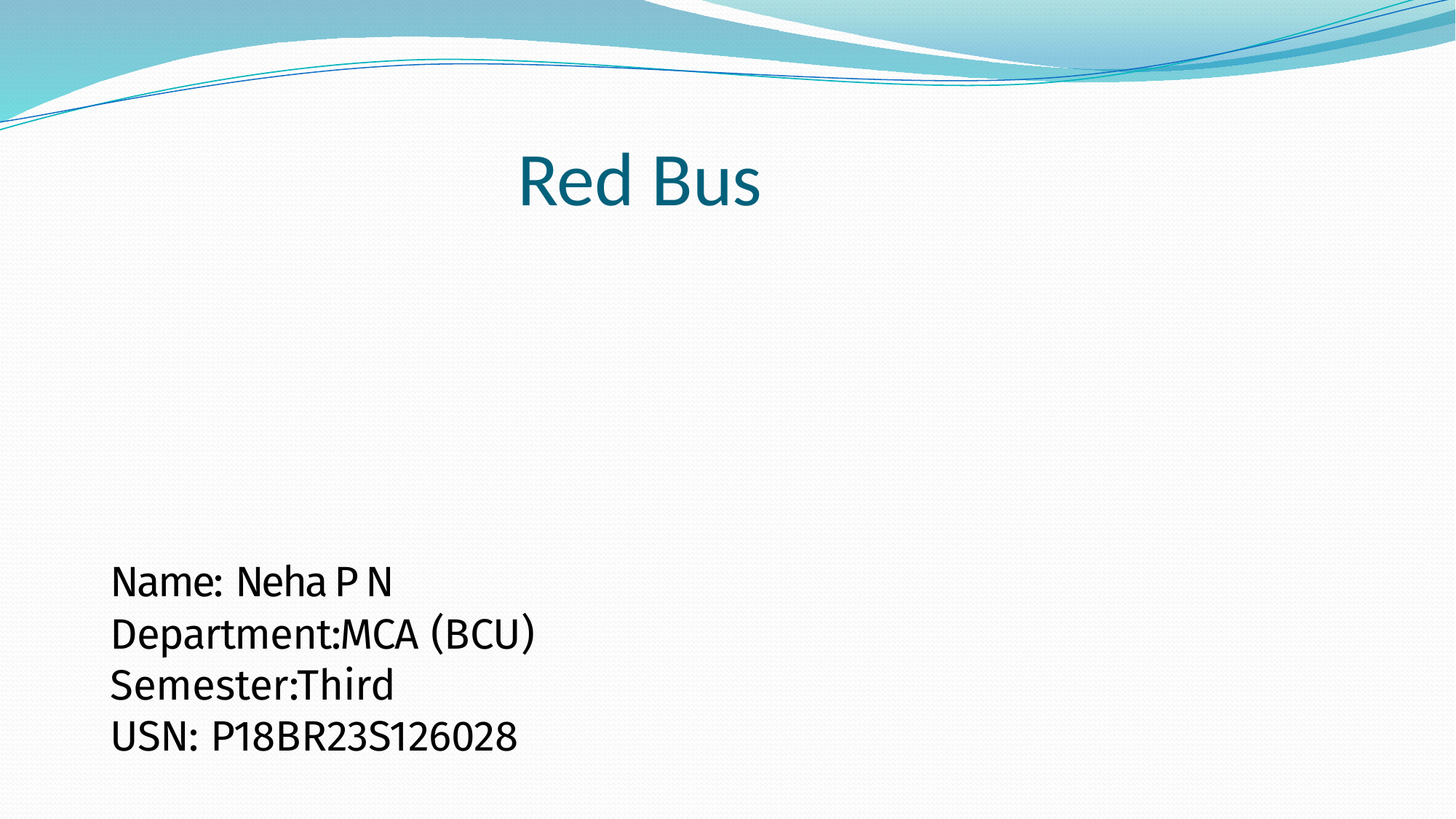

# Red Bus
Name: Neha P N
Department:MCA (BCU) Semester:Third
USN: P18BR23S126028